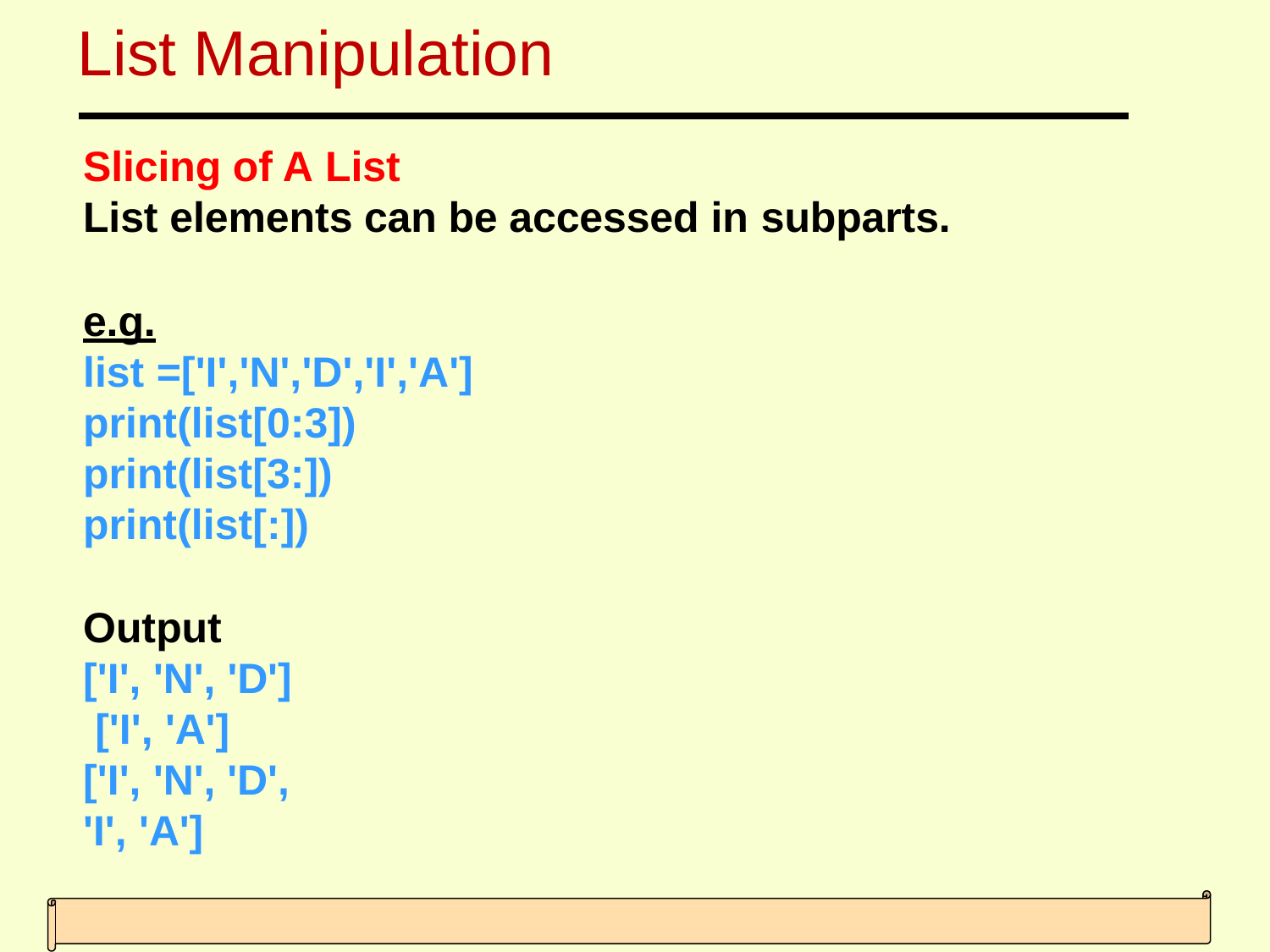

# List Manipulation

Slicing of A List
List elements can be accessed in subparts.

e.g.
list =['I','N','D','I','A']
print(list[0:3])
print(list[3:])
print(list[:])

Output  ['I', 'N', 'D']  ['I', 'A']
['I', 'N', 'D', 'I', 'A']